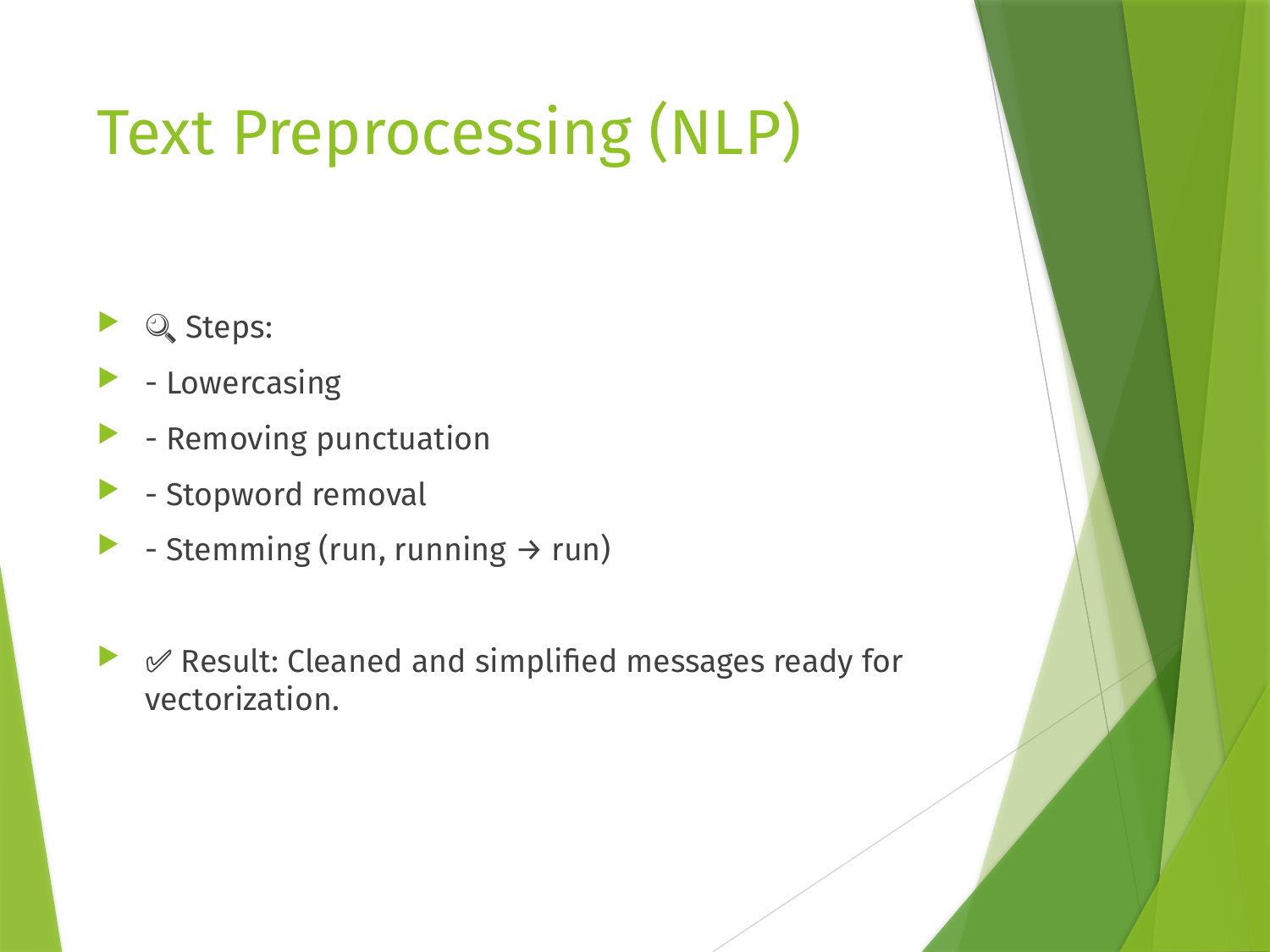

# Text Preprocessing (NLP)
🔍 Steps:
- Lowercasing
- Removing punctuation
- Stopword removal
- Stemming (run, running → run)

✅ Result: Cleaned and simplified messages ready for vectorization.